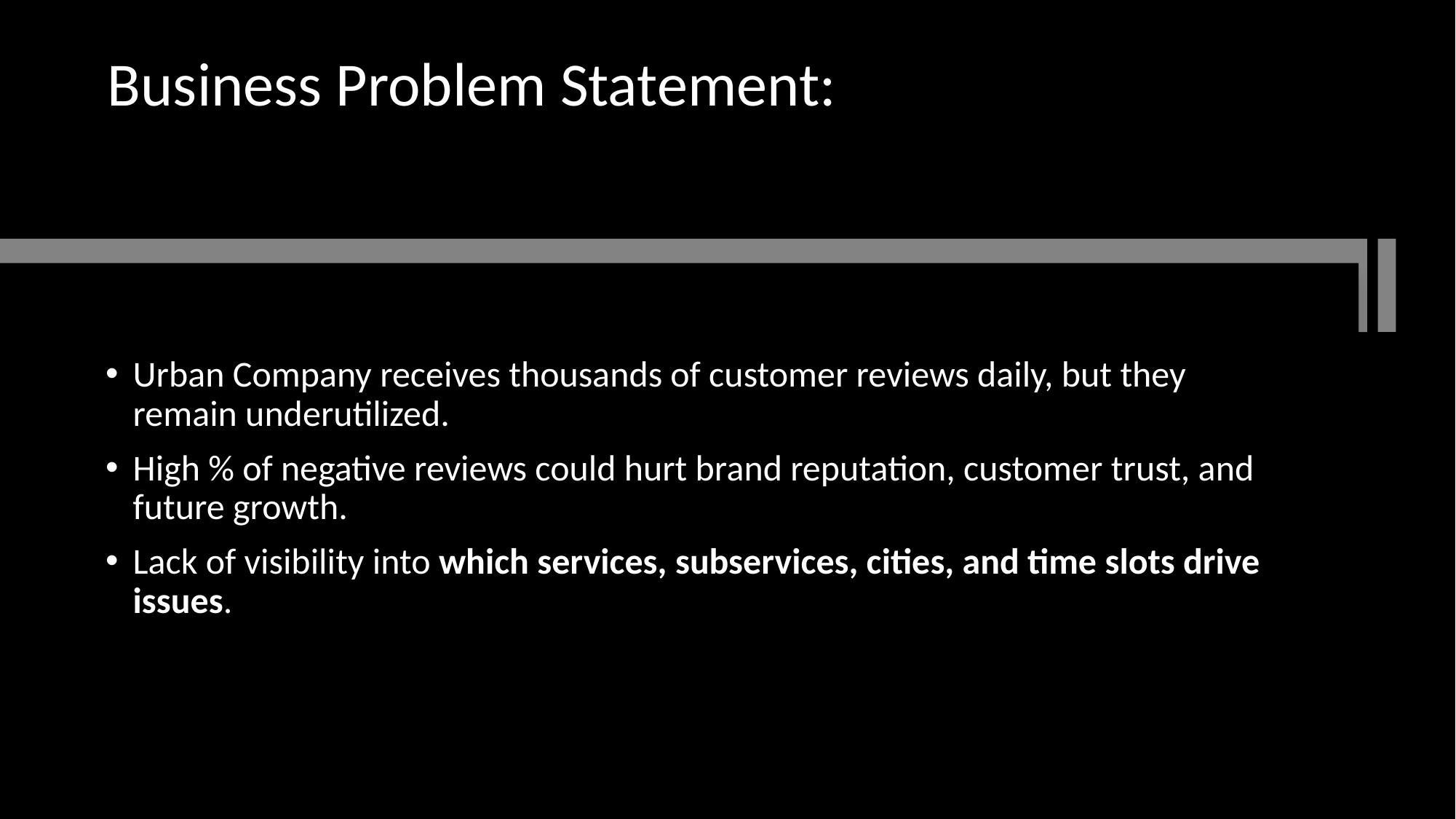

# Business Problem Statement:

Urban Company receives thousands of customer reviews daily, but they remain underutilized.
High % of negative reviews could hurt brand reputation, customer trust, and future growth.
Lack of visibility into which services, subservices, cities, and time slots drive issues.